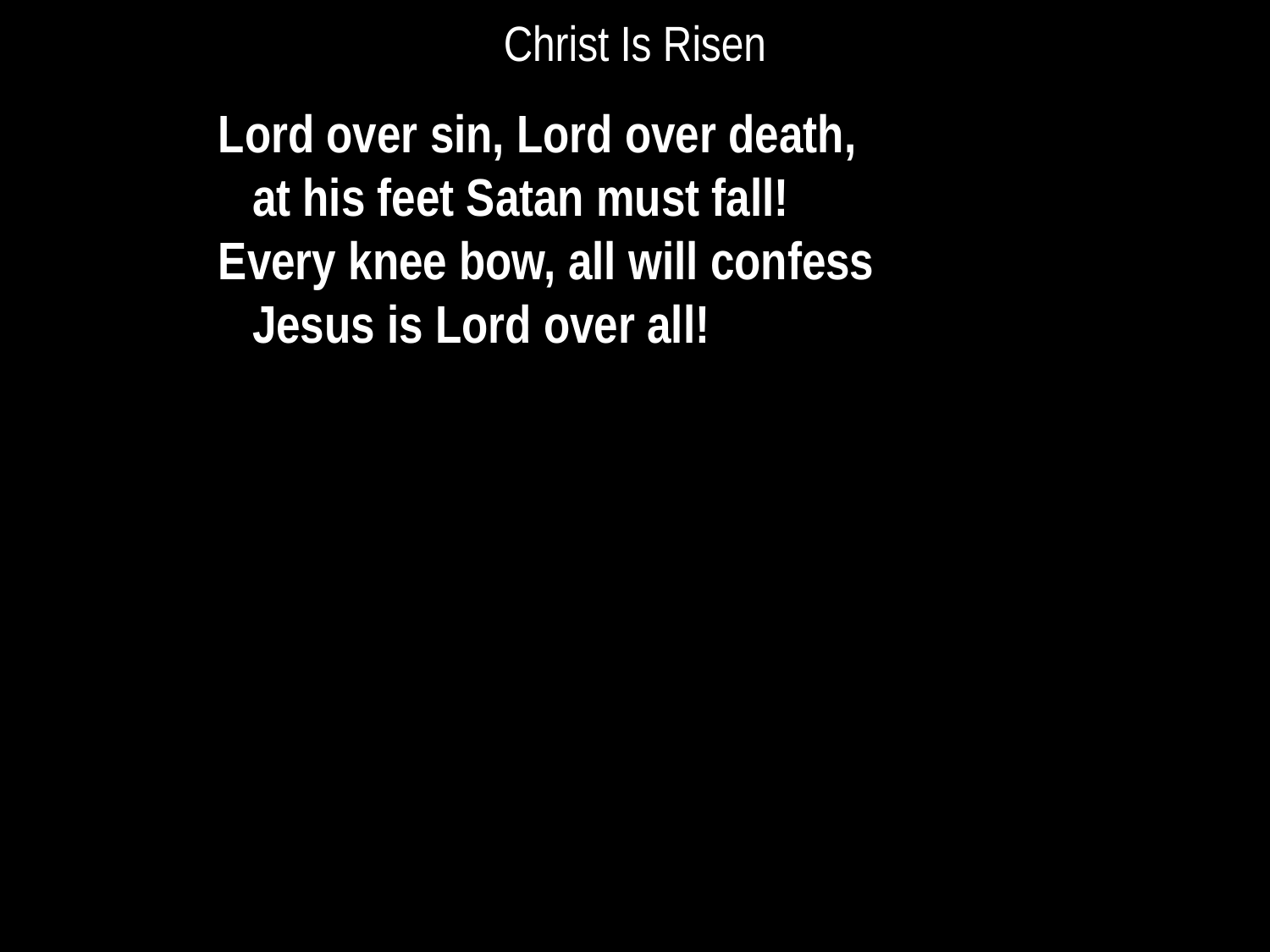

# Christ Is Risen
Lord over sin, Lord over death,
at his feet Satan must fall!
Every knee bow, all will confess
Jesus is Lord over all!